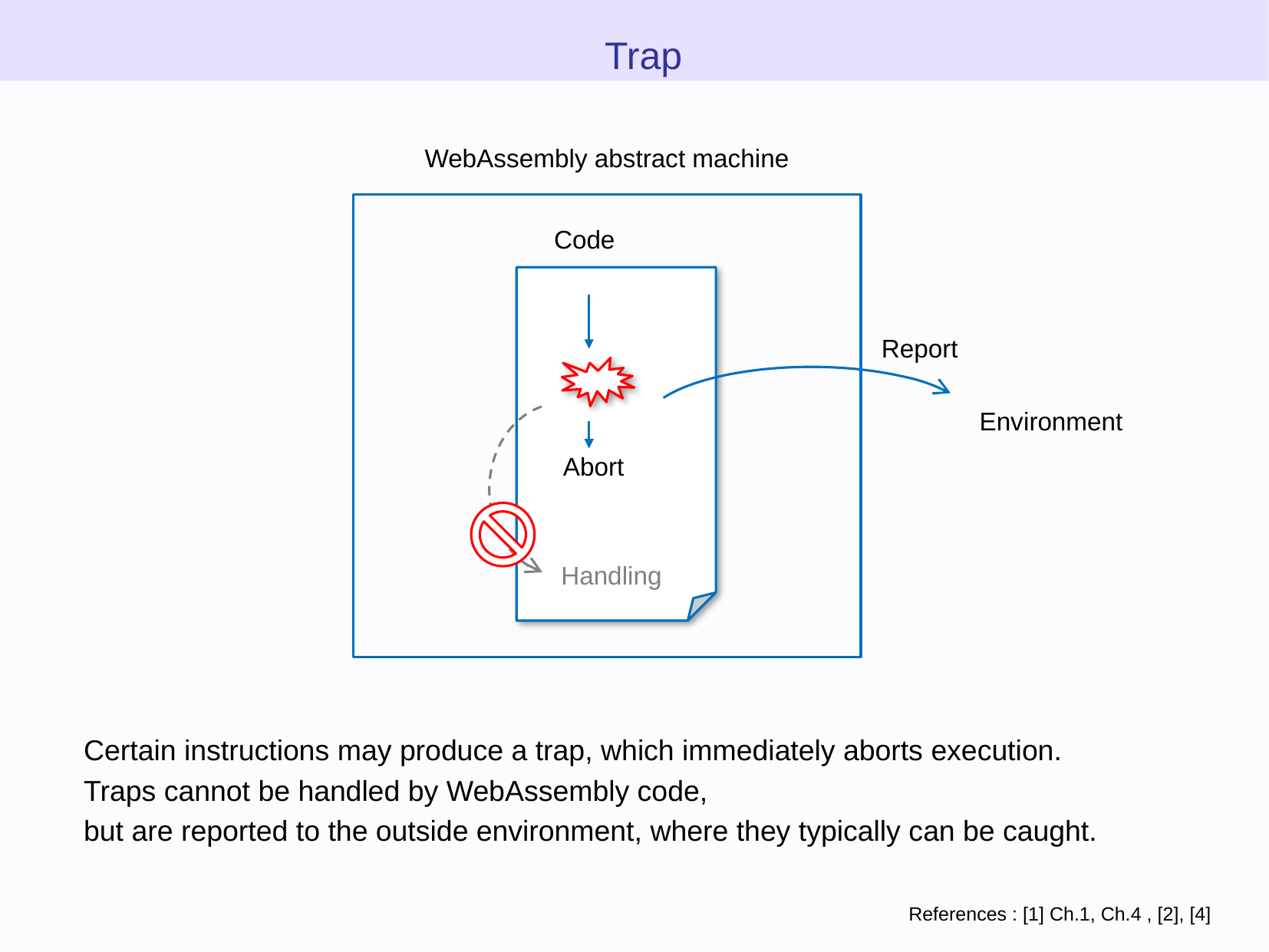

Trap
WebAssembly abstract machine

Code

Report

Environment

Abort

Handling
Certain instructions may produce a trap, which immediately aborts execution.
Traps cannot be handled by WebAssembly code,
but are reported to the outside environment, where they typically can be caught.
References : [1] Ch.1, Ch.4 , [2], [4]